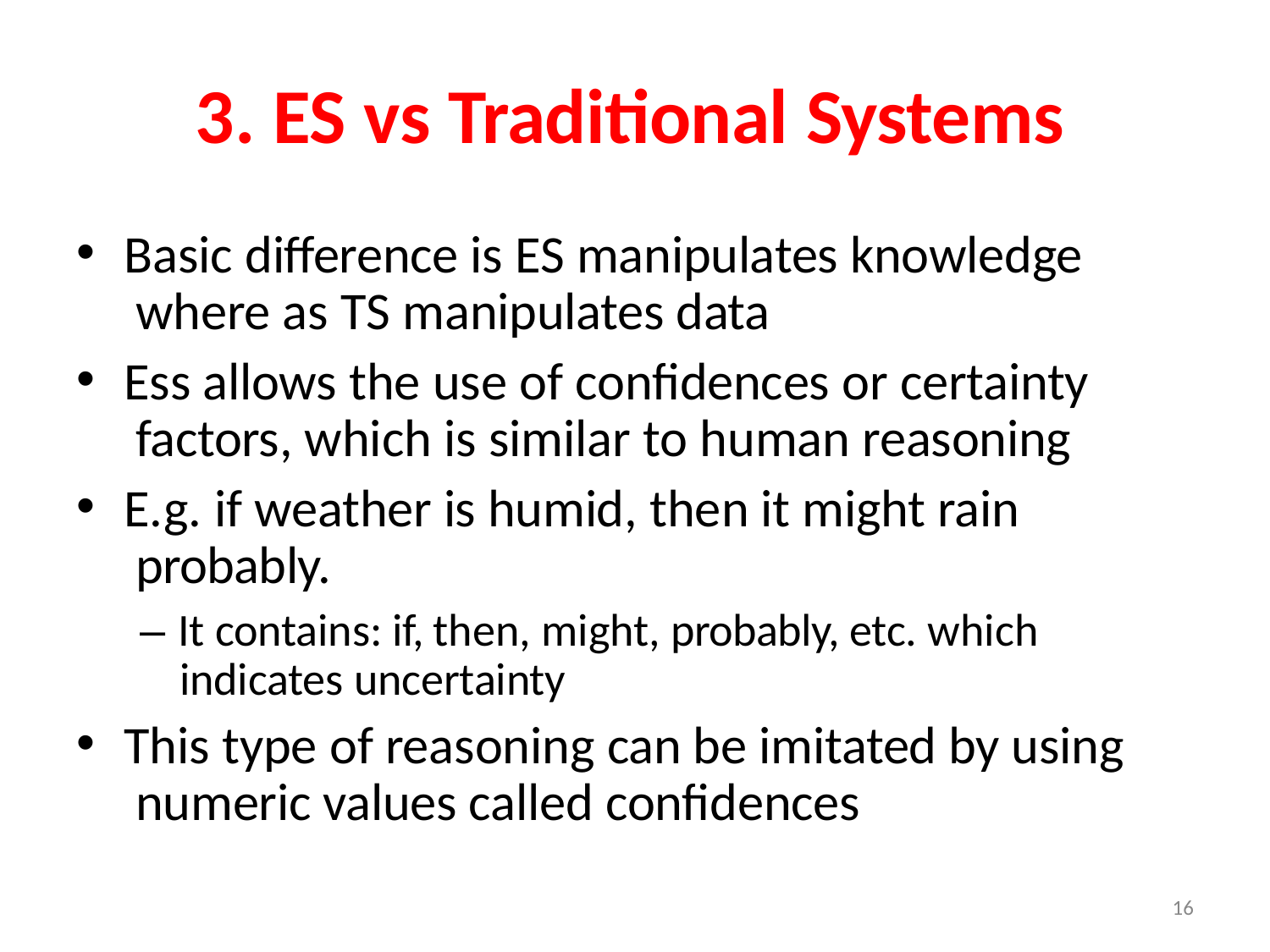

# 3. ES vs Traditional Systems
Basic difference is ES manipulates knowledge  where as TS manipulates data
Ess allows the use of confidences or certainty  factors, which is similar to human reasoning
E.g. if weather is humid, then it might rain  probably.
– It contains: if, then, might, probably, etc. which  indicates uncertainty
This type of reasoning can be imitated by using  numeric values called confidences
16